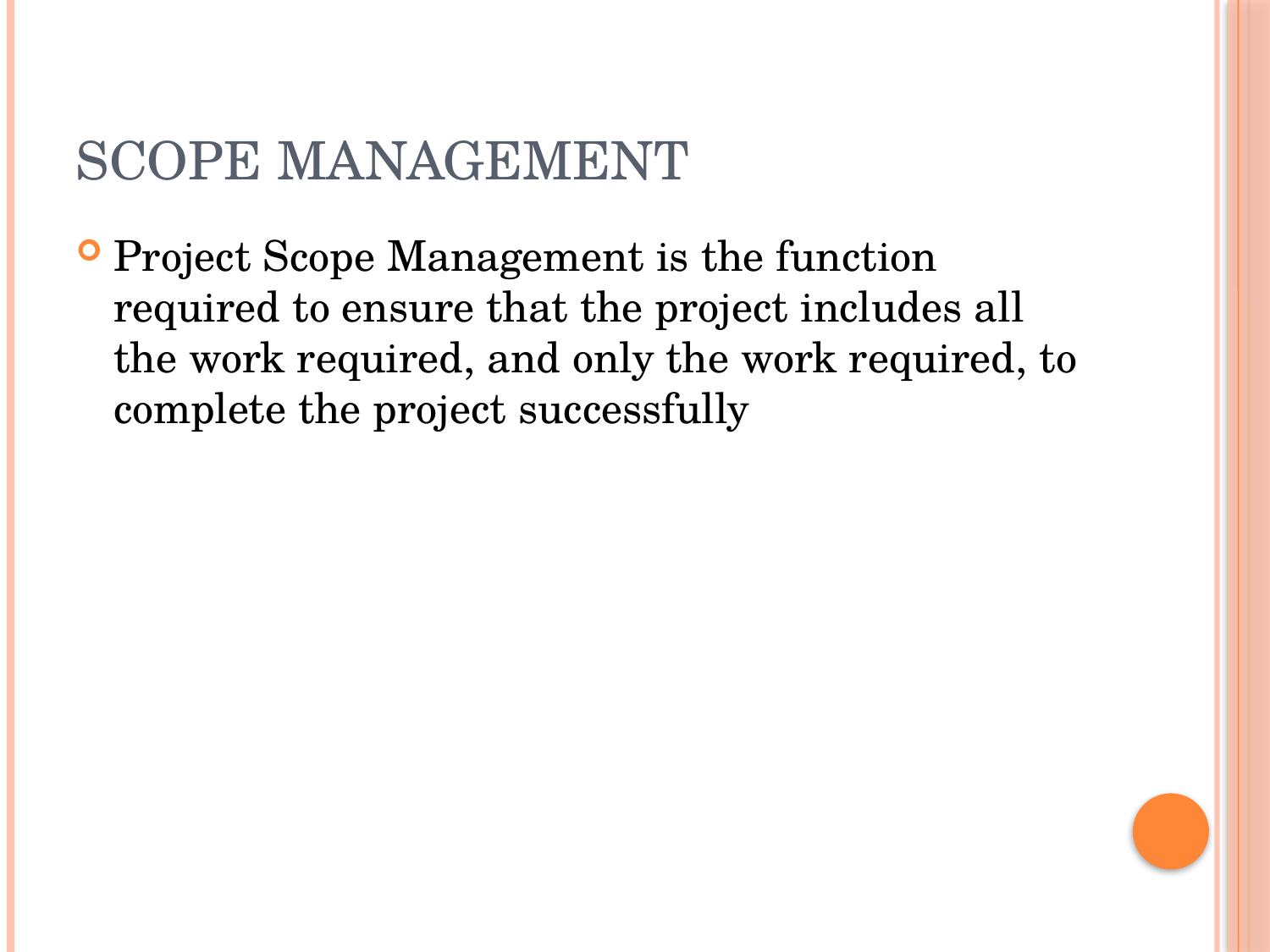

# Scope Management
Project Scope Management is the function required to ensure that the project includes all the work required, and only the work required, to complete the project successfully